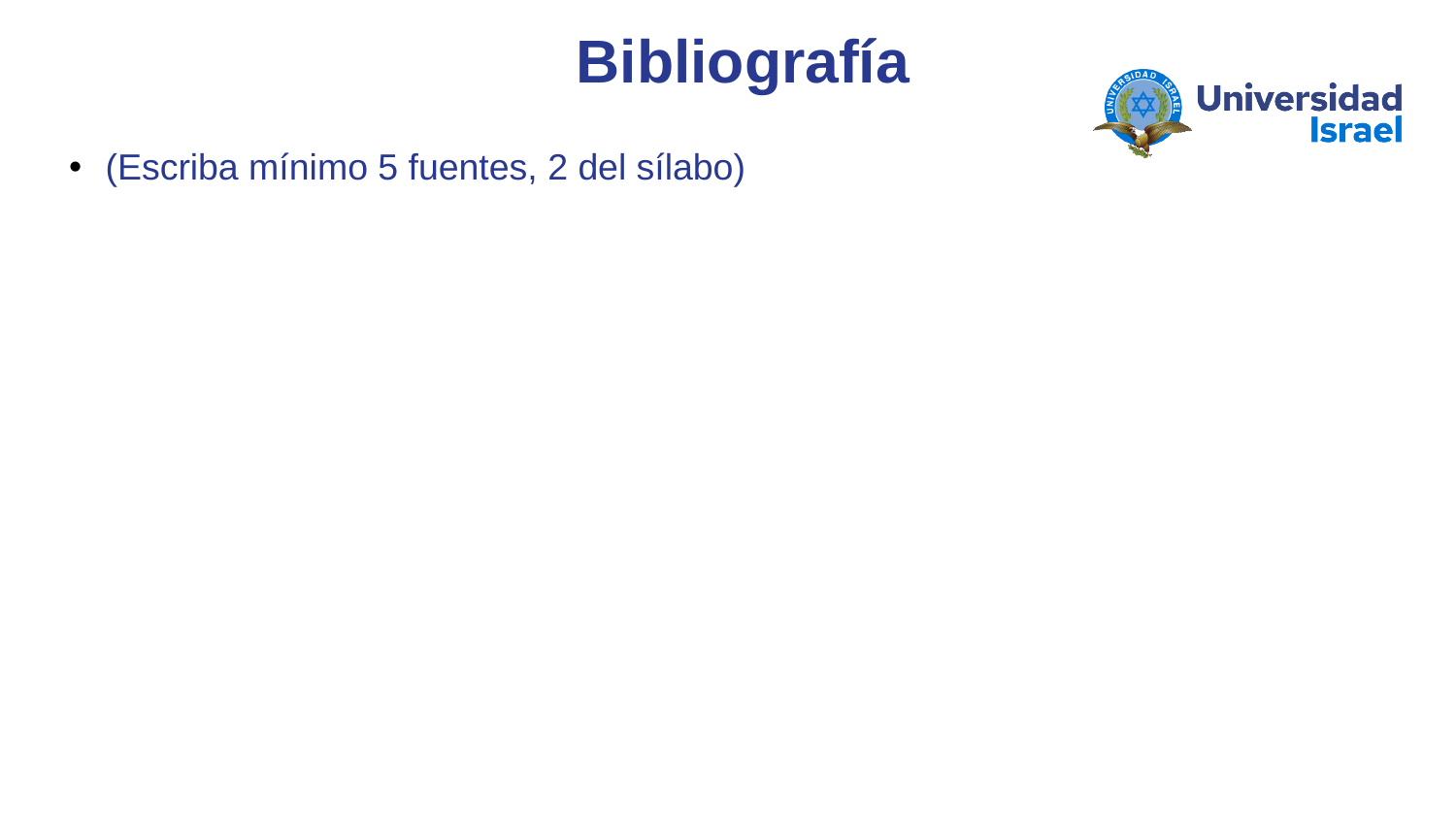

Bibliografía
(Escriba mínimo 5 fuentes, 2 del sílabo)